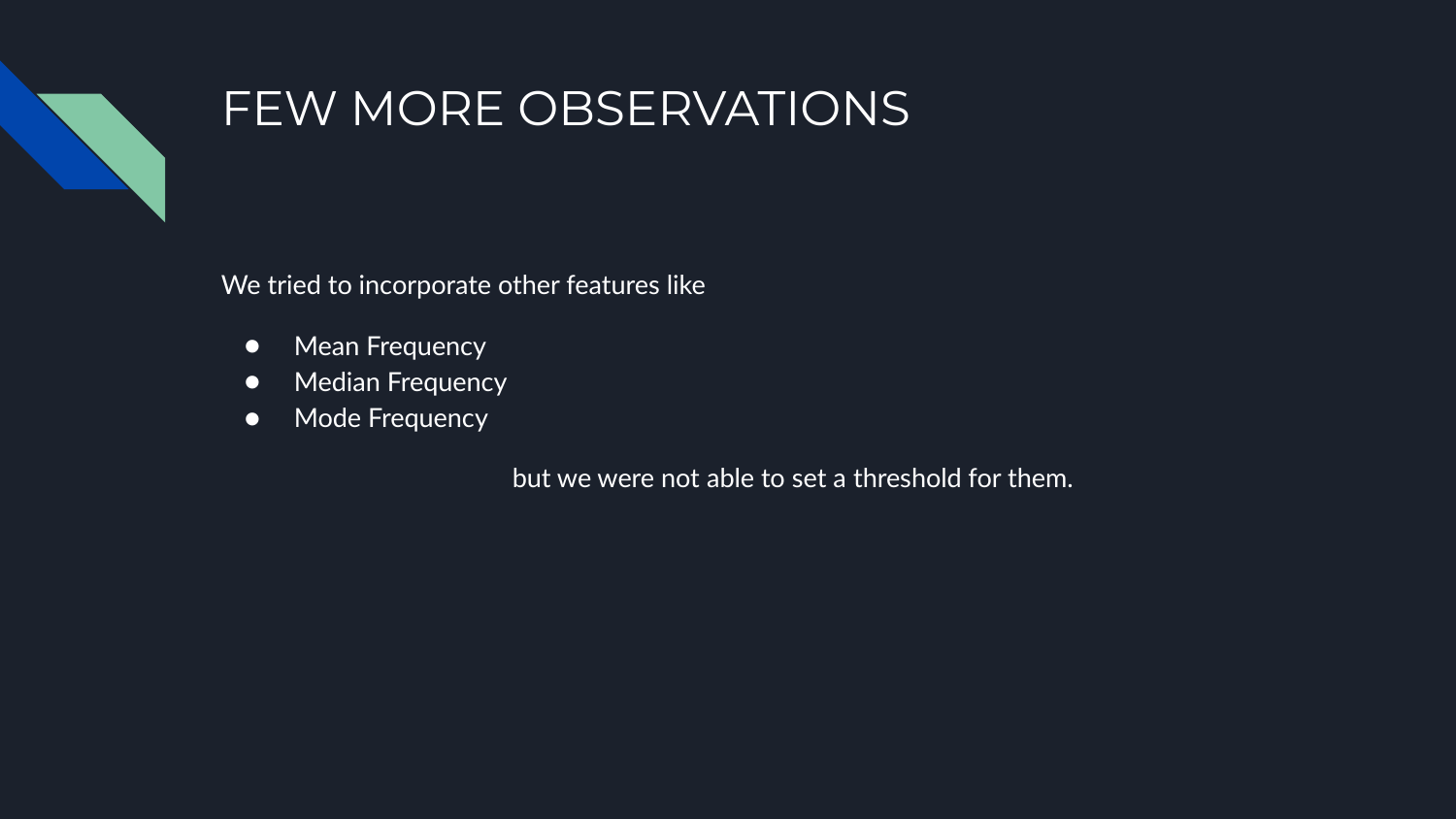

# FEW MORE OBSERVATIONS
We tried to incorporate other features like
Mean Frequency
Median Frequency
Mode Frequency
but we were not able to set a threshold for them.